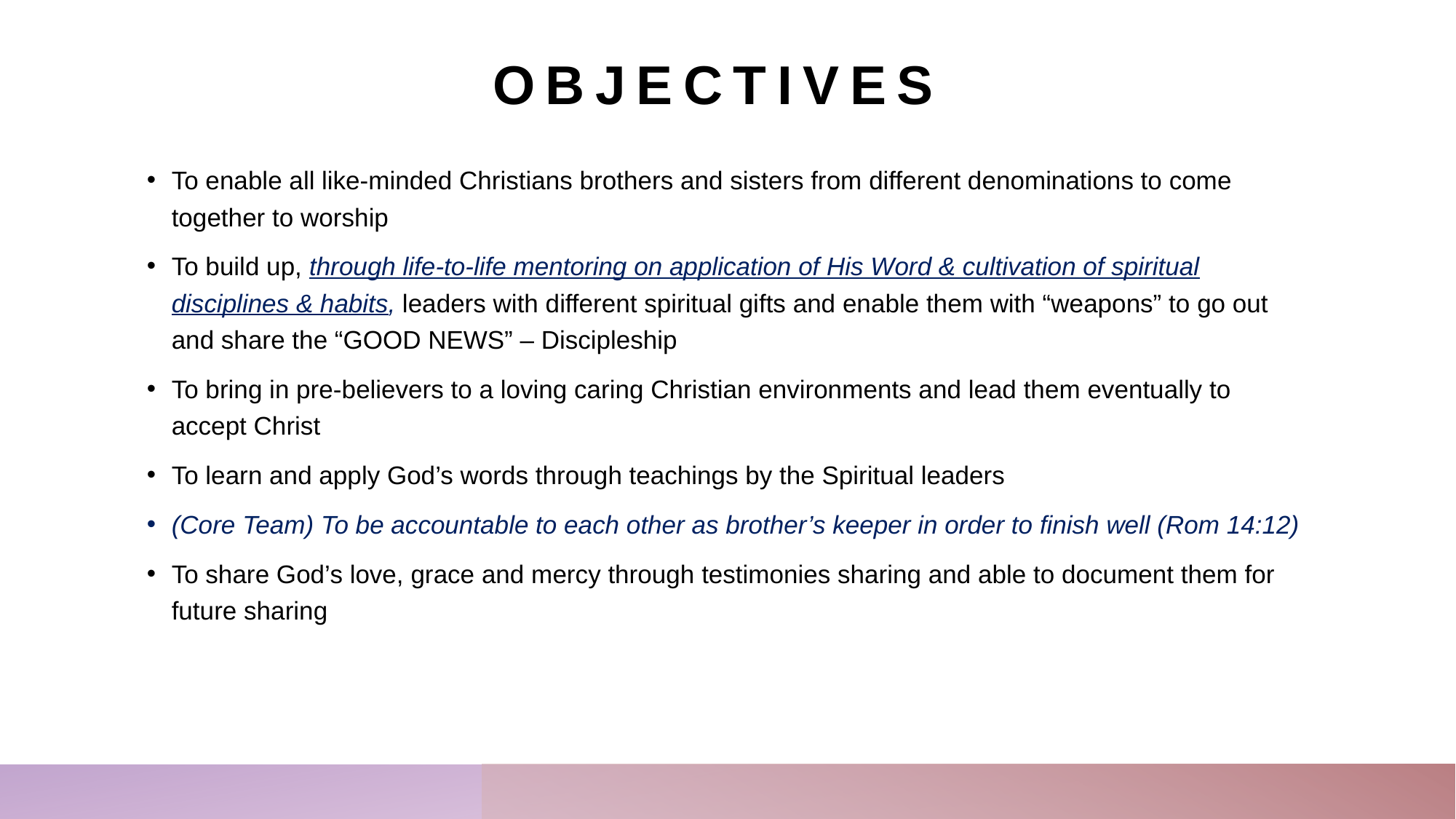

# objectives
To enable all like-minded Christians brothers and sisters from different denominations to come together to worship
To build up, through life-to-life mentoring on application of His Word & cultivation of spiritual disciplines & habits, leaders with different spiritual gifts and enable them with “weapons” to go out and share the “GOOD NEWS” – Discipleship
To bring in pre-believers to a loving caring Christian environments and lead them eventually to accept Christ
To learn and apply God’s words through teachings by the Spiritual leaders
(Core Team) To be accountable to each other as brother’s keeper in order to finish well (Rom 14:12)
To share God’s love, grace and mercy through testimonies sharing and able to document them for future sharing